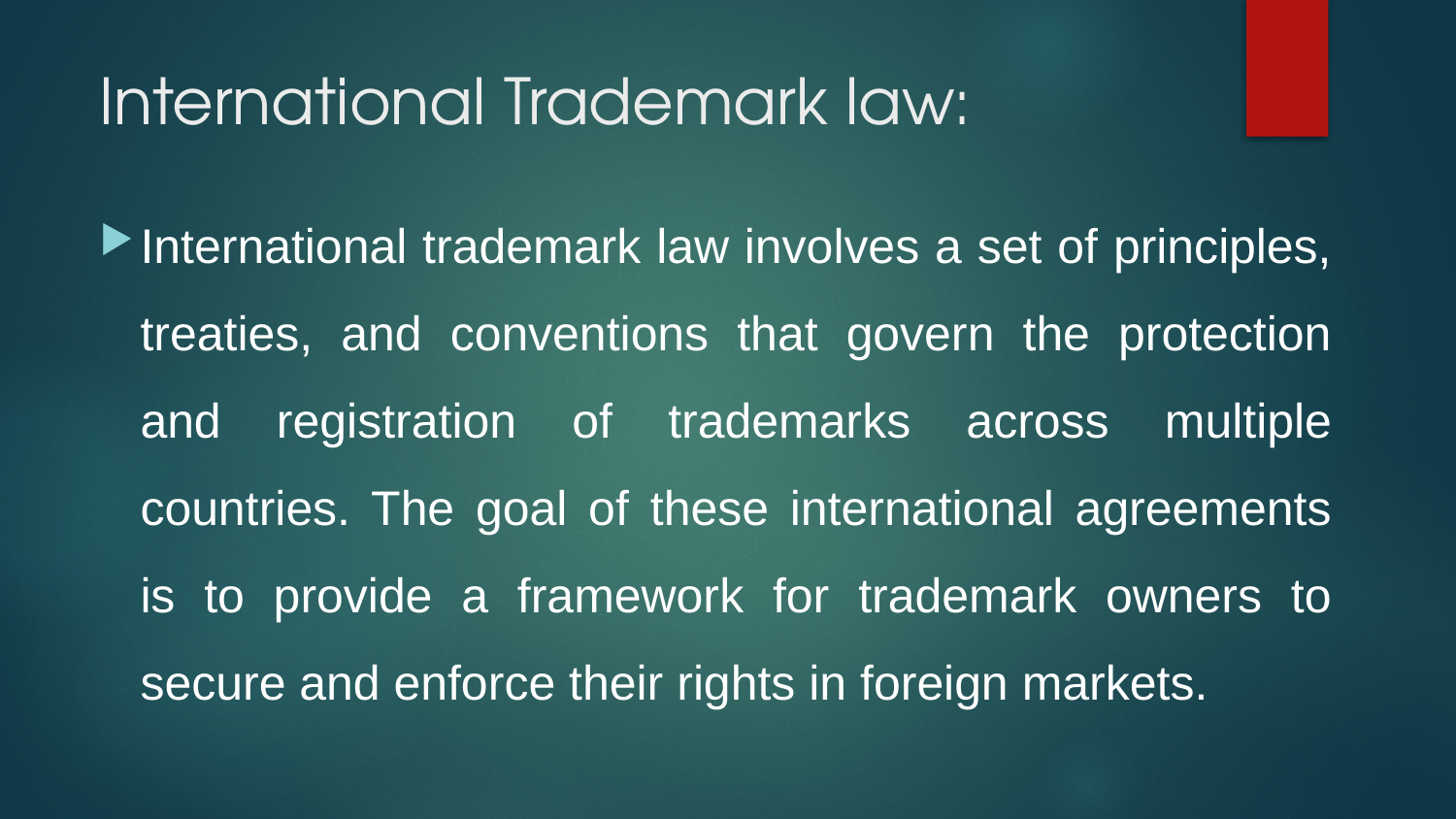

International Trademark law:
International trademark law involves a set of principles, treaties, and conventions that govern the protection and registration of trademarks across multiple countries. The goal of these international agreements is to provide a framework for trademark owners to secure and enforce their rights in foreign markets.